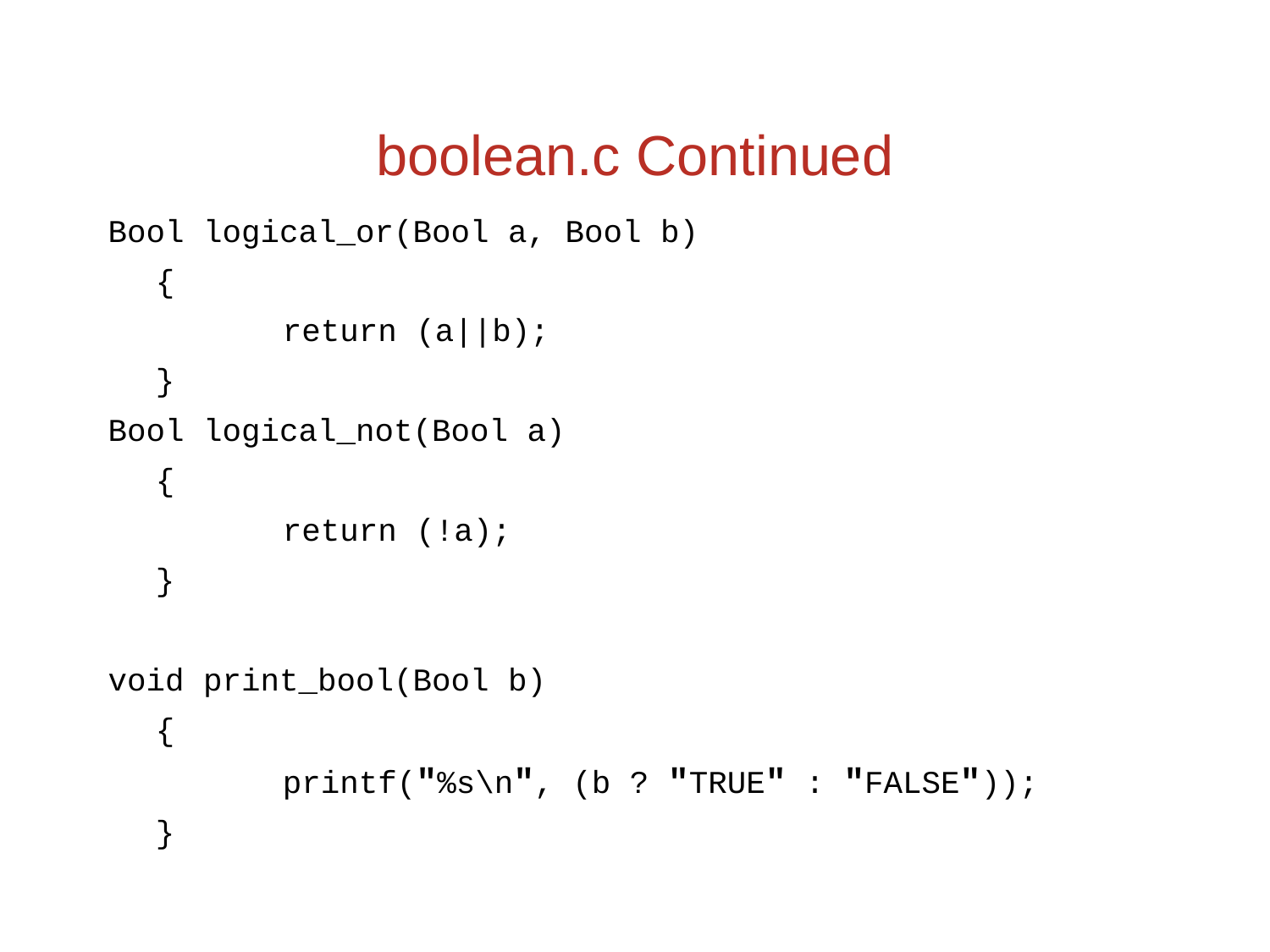

boolean.c Continued
Bool logical_or(Bool a, Bool b)
	{
		return (a||b);
	}
Bool logical_not(Bool a)
	{
		return (!a);
	}

void print_bool(Bool b)
	{
		printf("%s\n", (b ? "TRUE" : "FALSE"));
	}